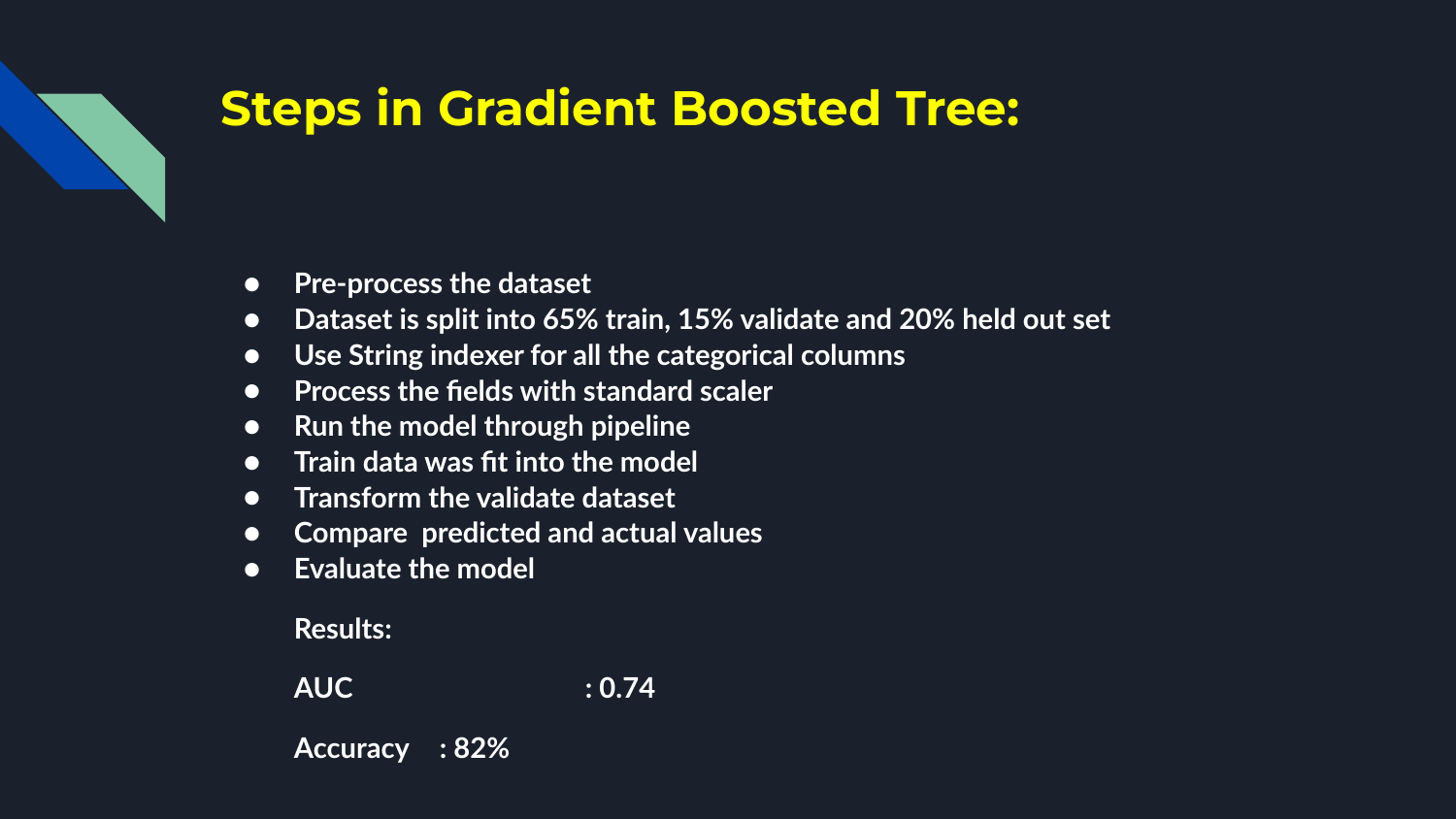

# Steps in Gradient Boosted Tree:
Pre-process the dataset
Dataset is split into 65% train, 15% validate and 20% held out set
Use String indexer for all the categorical columns
Process the fields with standard scaler
Run the model through pipeline
Train data was fit into the model
Transform the validate dataset
Compare  predicted and actual values
Evaluate the model
Results:
AUC 		: 0.74
Accuracy	: 82%